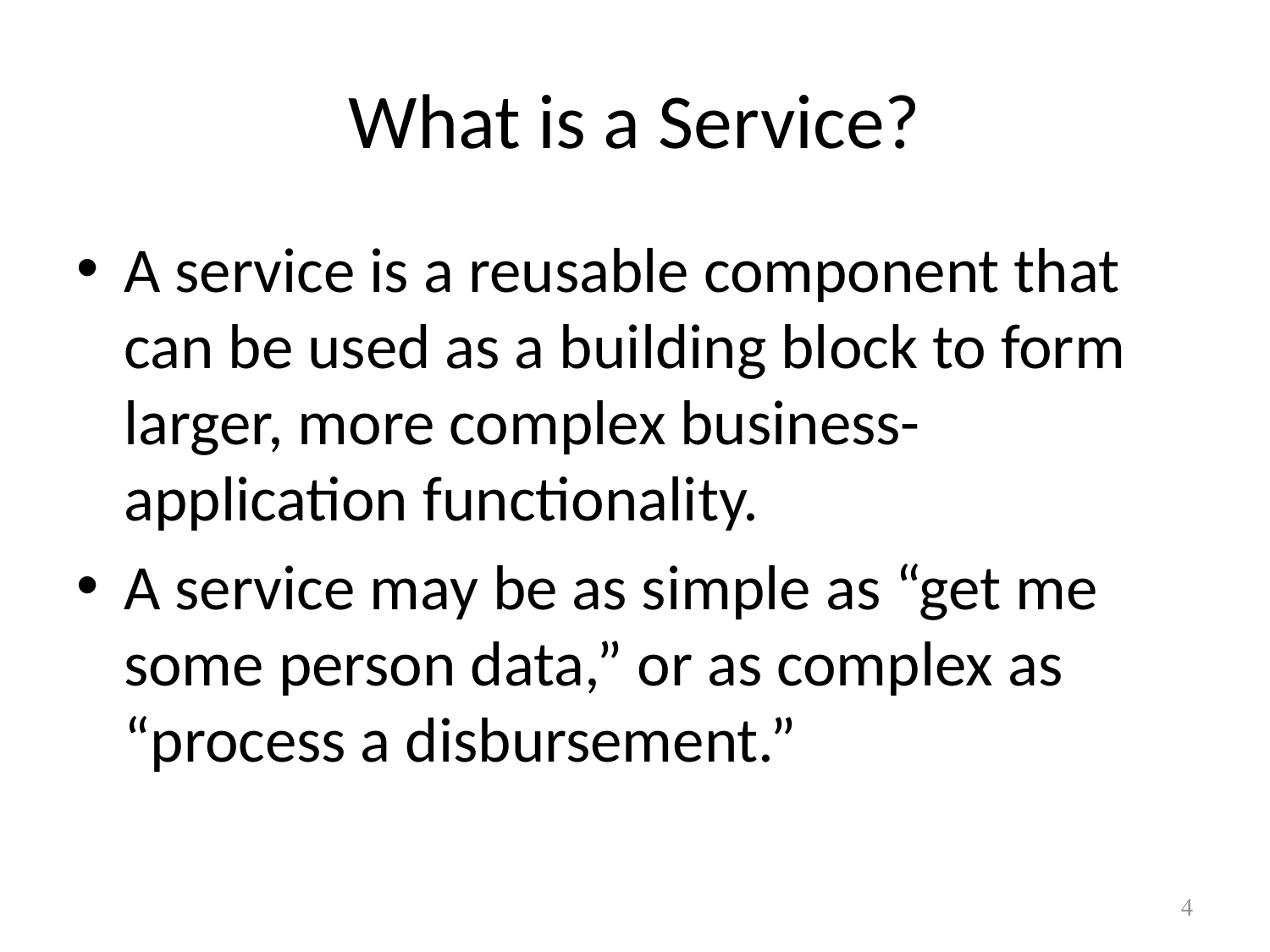

# What is a Service?
A service is a reusable component that can be used as a building block to form larger, more complex business-application functionality.
A service may be as simple as “get me some person data,” or as complex as “process a disbursement.”
4